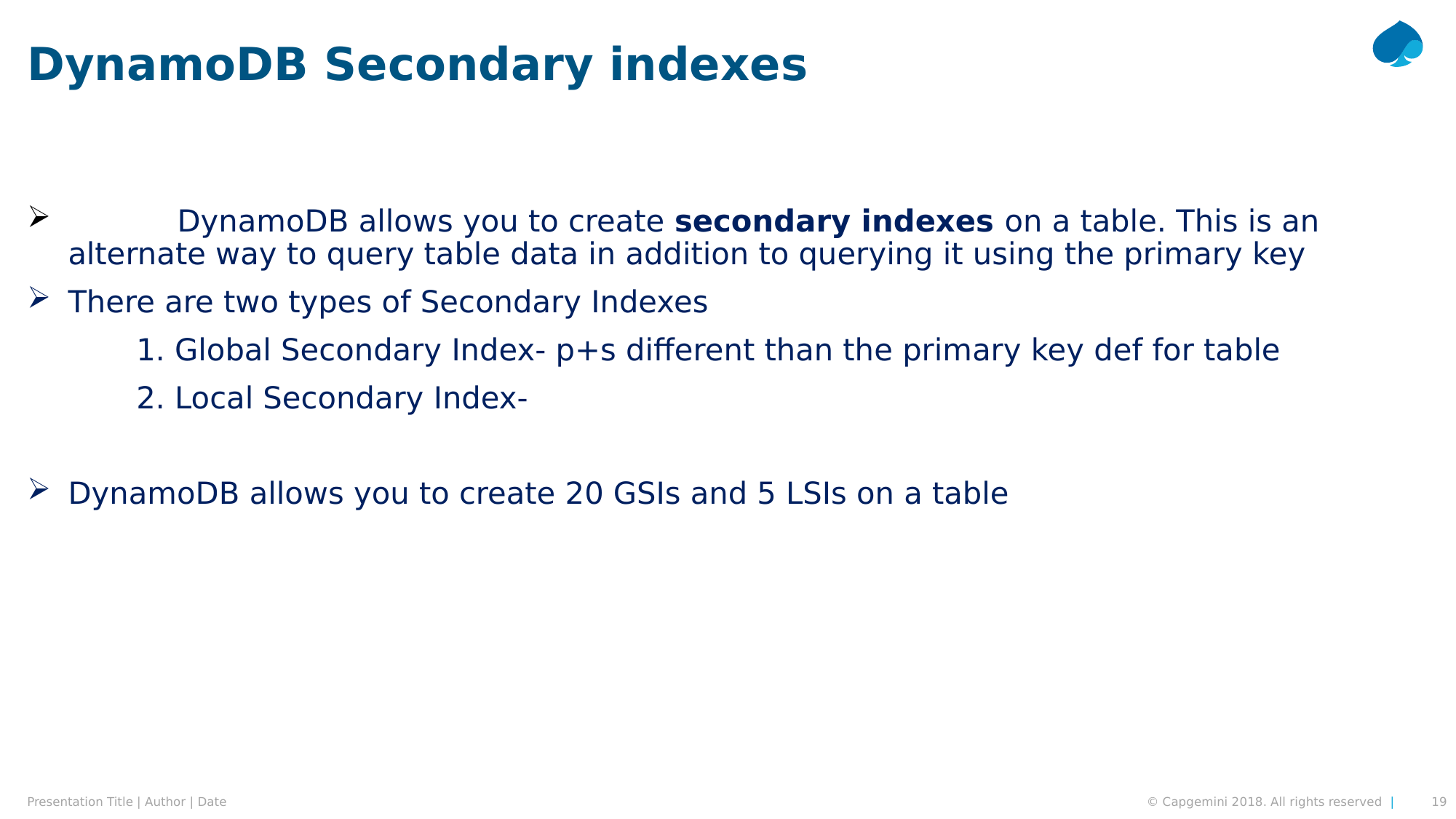

# DynamoDB Secondary indexes

	DynamoDB allows you to create secondary indexes on a table. This is an alternate way to query table data in addition to querying it using the primary key
There are two types of Secondary Indexes
	1. Global Secondary Index- p+s different than the primary key def for table
	2. Local Secondary Index-

DynamoDB allows you to create 20 GSIs and 5 LSIs on a table